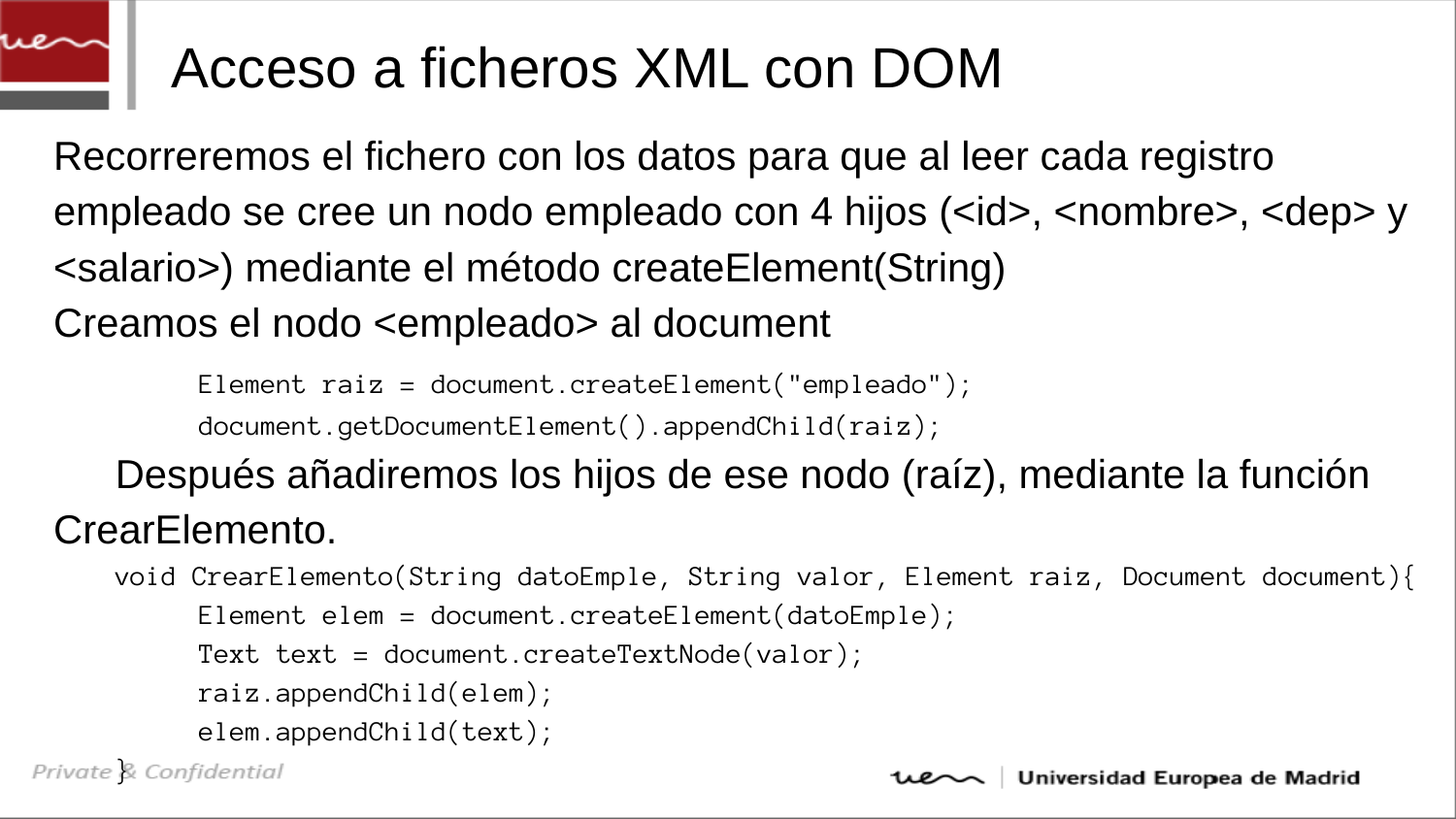

# Acceso a ficheros XML con DOM
Recorreremos el fichero con los datos para que al leer cada registro empleado se cree un nodo empleado con 4 hijos (<id>, <nombre>, <dep> y <salario>) mediante el método createElement(String)
Creamos el nodo <empleado> al document
	Element raiz = document.createElement("empleado");
	document.getDocumentElement().appendChild(raiz);
Después añadiremos los hijos de ese nodo (raíz), mediante la función CrearElemento.
void CrearElemento(String datoEmple, String valor, Element raiz, Document document){
	Element elem = document.createElement(datoEmple);
  	Text text = document.createTextNode(valor);
  	raiz.appendChild(elem);
  	elem.appendChild(text);
}